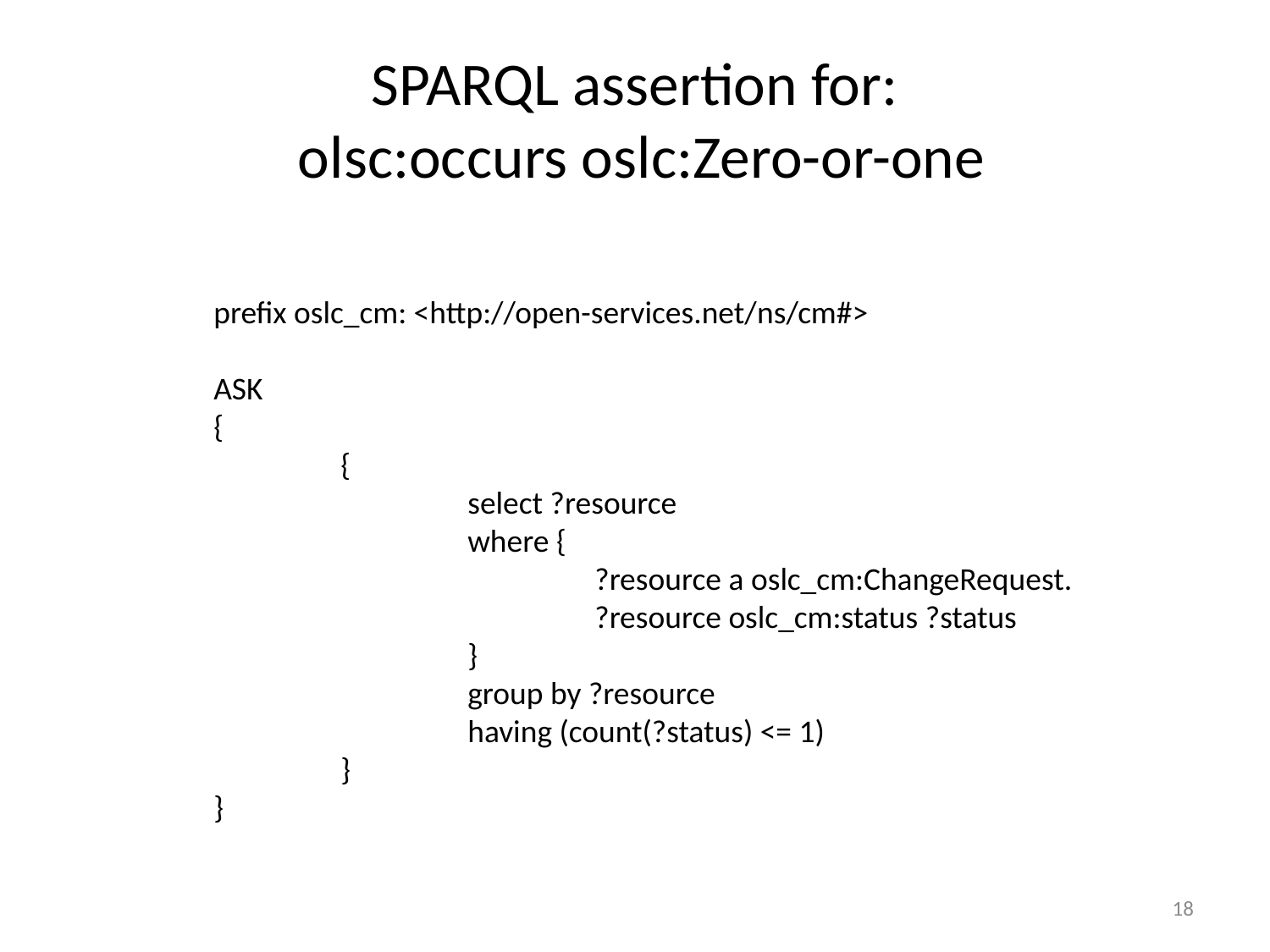

# SPARQL assertion for: olsc:occurs oslc:Zero-or-one
prefix oslc_cm: <http://open-services.net/ns/cm#>

ASK
{
	{
		select ?resource
		where {
			?resource a oslc_cm:ChangeRequest.
			?resource oslc_cm:status ?status
		}
		group by ?resource
		having (count(?status) <= 1)
	}
}
18